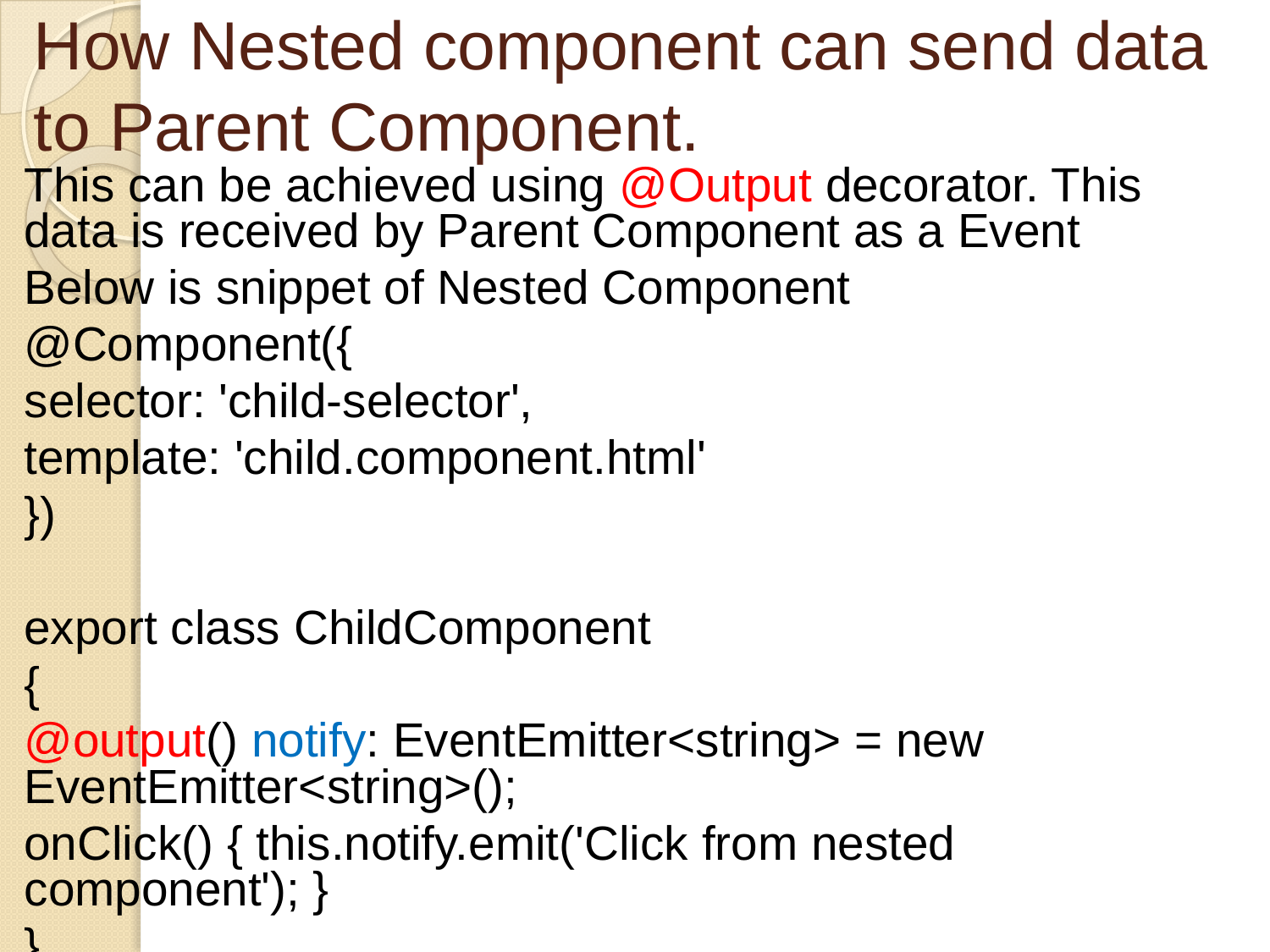

# How Nested component can send data to Parent Component.
This can be achieved using @Output decorator. This data is received by Parent Component as a Event
Below is snippet of Nested Component
@Component({
selector: 'child-selector',
template: 'child.component.html'
})

export class ChildComponent
{
@output() notify: EventEmitter<string> = new EventEmitter<string>();
onClick() { this.notify.emit('Click from nested component'); }
}